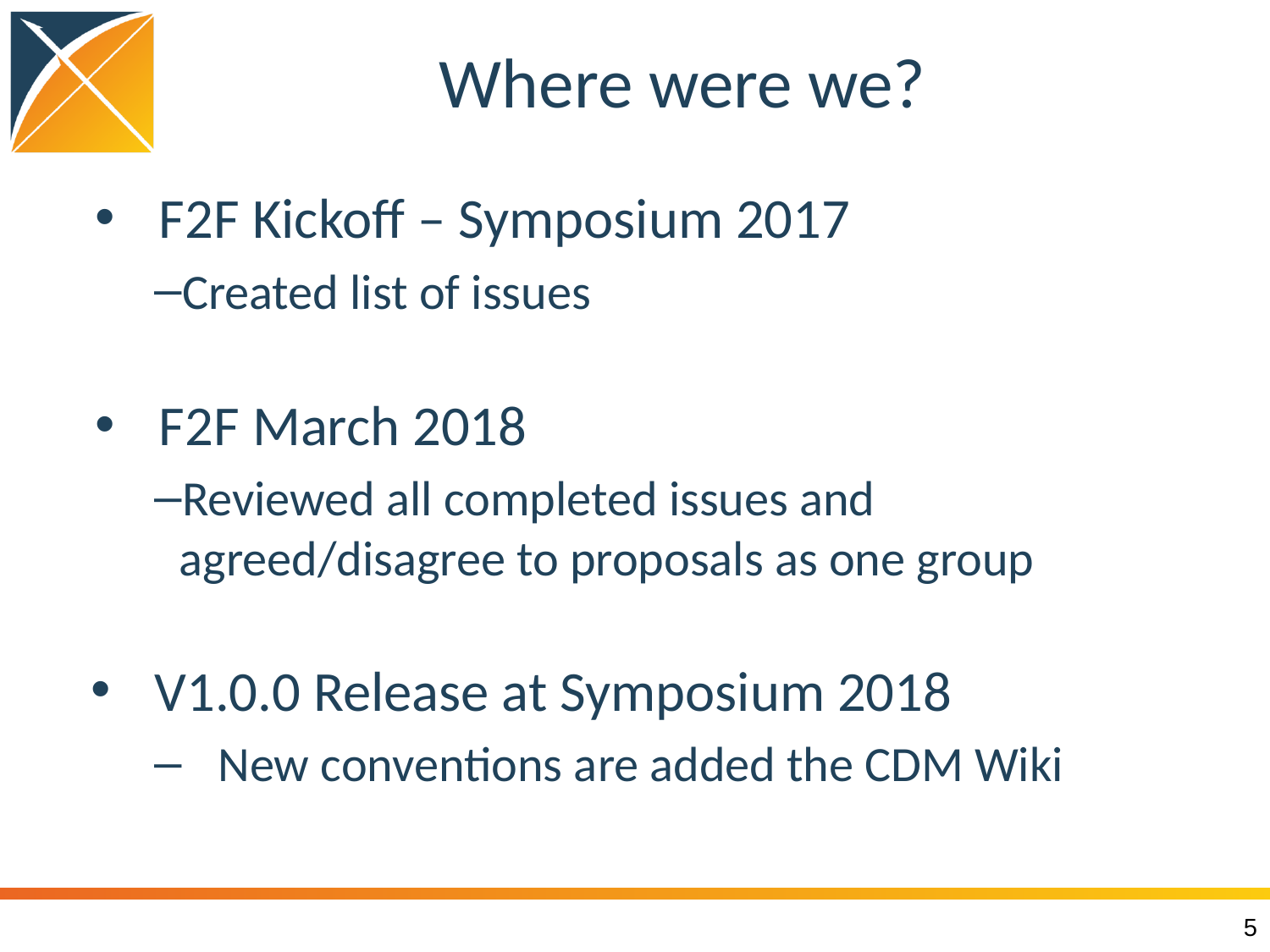

# Where were we?
F2F Kickoff – Symposium 2017
Created list of issues
F2F March 2018
Reviewed all completed issues and agreed/disagree to proposals as one group
V1.0.0 Release at Symposium 2018
New conventions are added the CDM Wiki

5